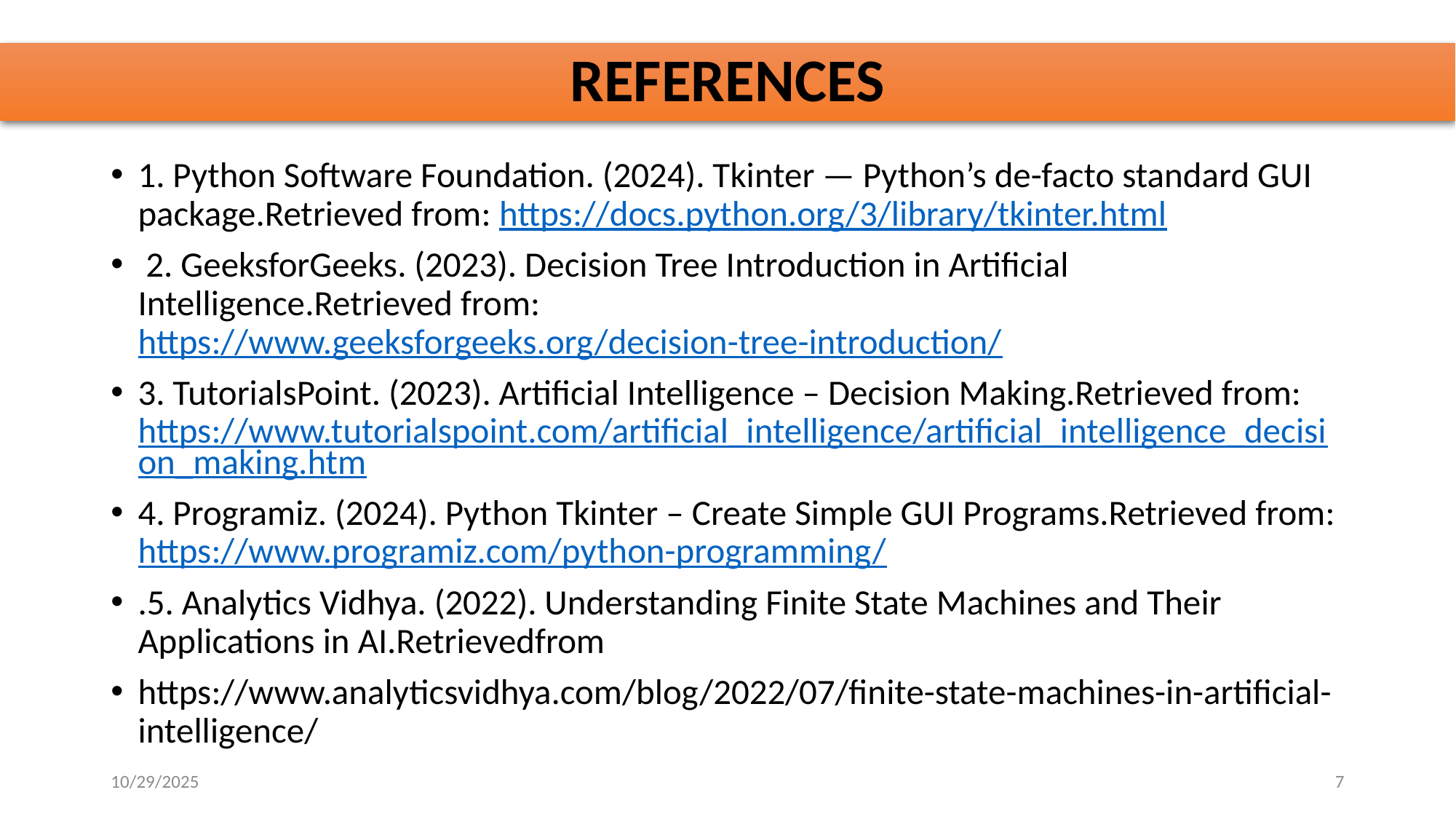

# REFERENCES
1. Python Software Foundation. (2024). Tkinter — Python’s de-facto standard GUI package.Retrieved from: https://docs.python.org/3/library/tkinter.html
 2. GeeksforGeeks. (2023). Decision Tree Introduction in Artificial Intelligence.Retrieved from: https://www.geeksforgeeks.org/decision-tree-introduction/
3. TutorialsPoint. (2023). Artificial Intelligence – Decision Making.Retrieved from: https://www.tutorialspoint.com/artificial_intelligence/artificial_intelligence_decision_making.htm
4. Programiz. (2024). Python Tkinter – Create Simple GUI Programs.Retrieved from: https://www.programiz.com/python-programming/
.5. Analytics Vidhya. (2022). Understanding Finite State Machines and Their Applications in AI.Retrievedfrom
https://www.analyticsvidhya.com/blog/2022/07/finite-state-machines-in-artificial-intelligence/

10/29/2025
7